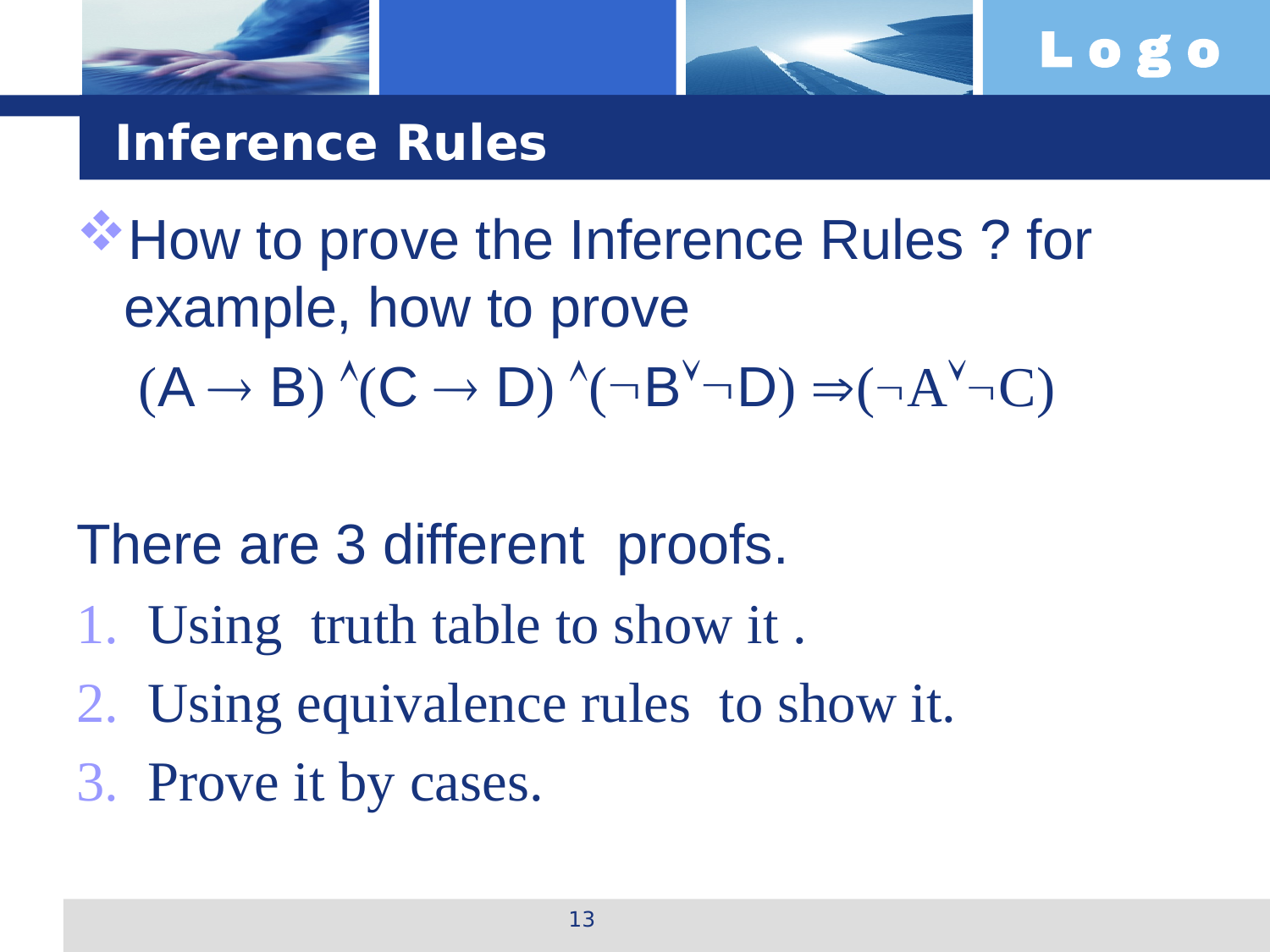

# Inference Rules
How to prove the Inference Rules ? for example, how to prove
    (A → B) ∧(C → D) ∧(¬B∨¬D) ⇒(¬A∨¬C)

There are 3 different  proofs.
Using  truth table to show it .
Using equivalence rules  to show it.
Prove it by cases.

13